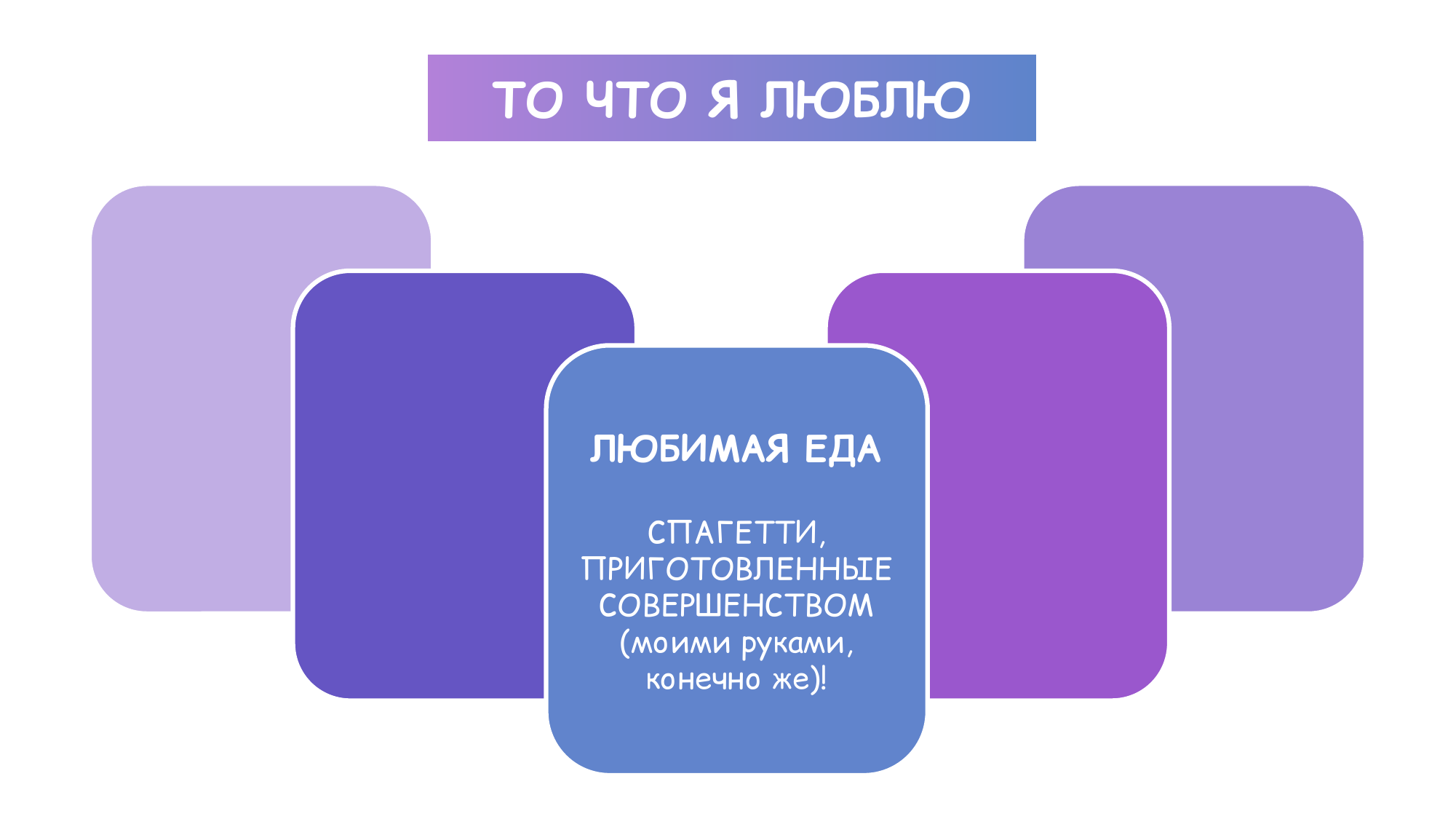

ТО ЧТО Я ЛЮБЛЮ

ЛЮБИМАЯ ЕДА

СПАГЕТТИ, ПРИГОТОВЛЕННЫЕ СОВЕРШЕНСТВОМ (моими руками, конечно же)!